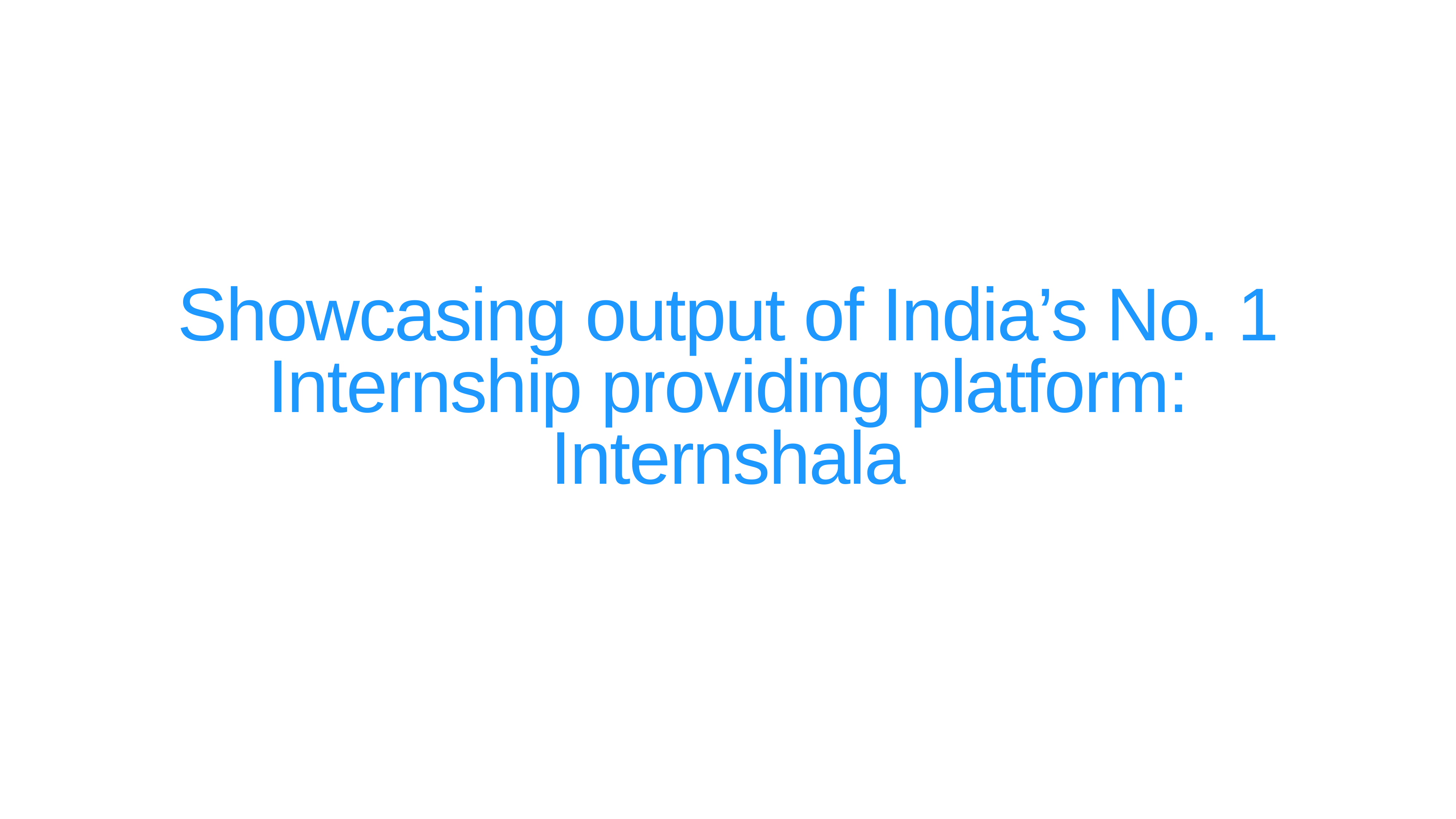

Showcasing output of India’s No. 1
Internship providing platform:
Internshala